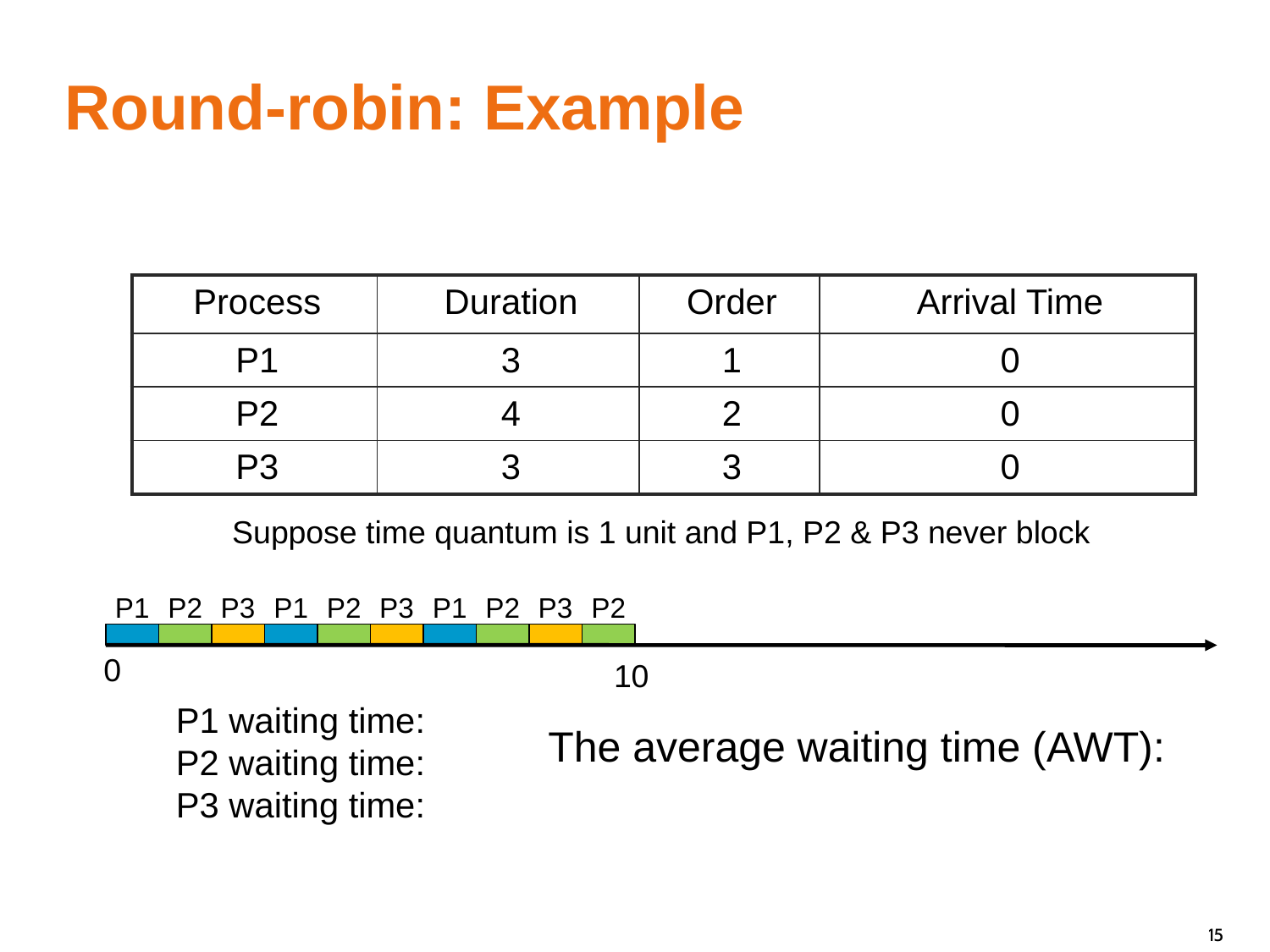

# Round-robin: Example
| Process | Duration | Order | Arrival Time |
| --- | --- | --- | --- |
| P1 | 3 | 1 | 0 |
| P2 | 4 | 2 | 0 |
| P3 | 3 | 3 | 0 |
Suppose time quantum is 1 unit and P1, P2 & P3 never block
P1

P2

P3

P1

P2

P3

P1

P2

P3

P2

0
10
P1 waiting time:
P2 waiting time:
P3 waiting time:
The average waiting time (AWT):